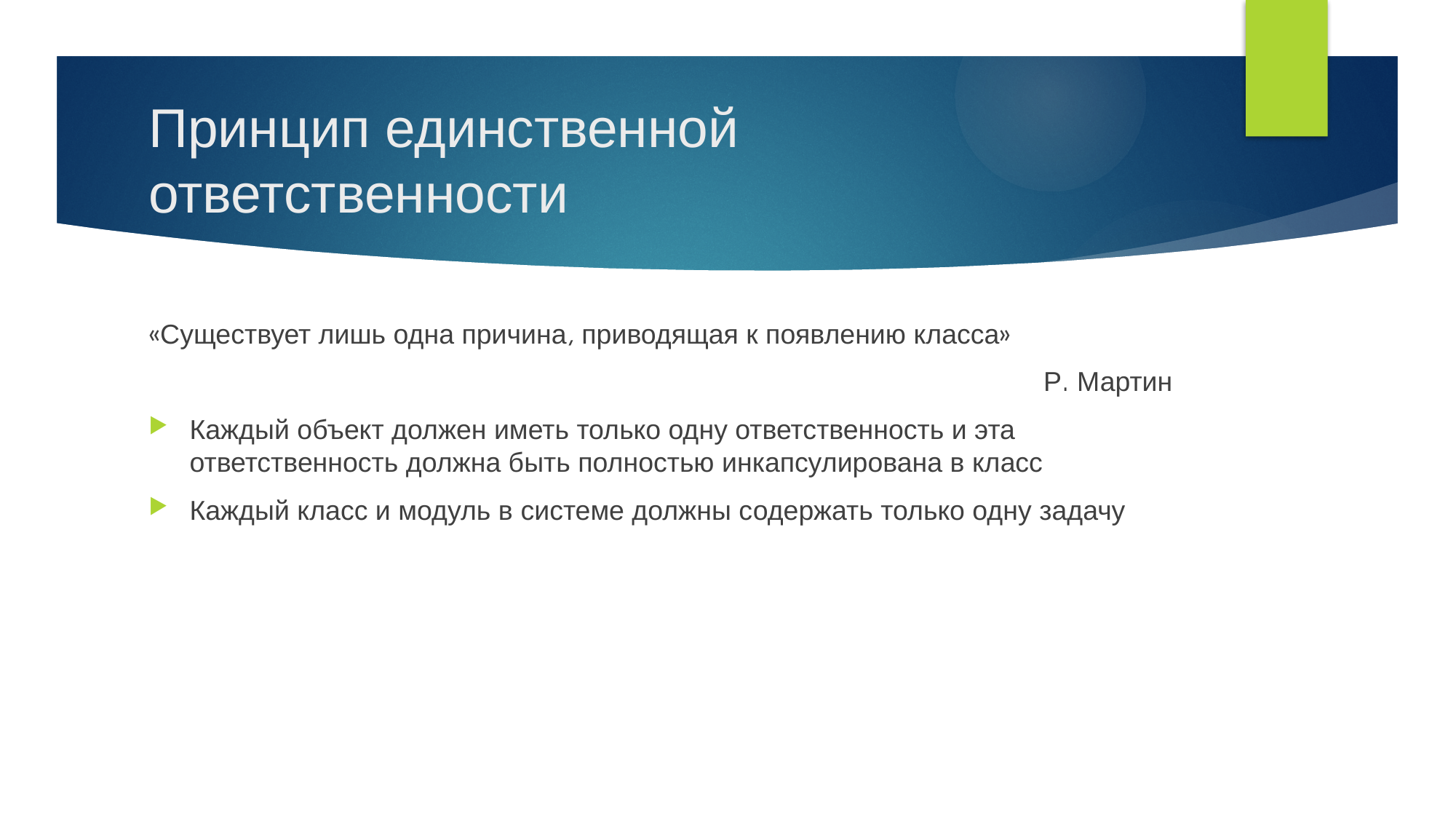

# Принцип единственной ответственности
«Существует лишь одна причина, приводящая к появлению класса»
Р. Мартин
Каждый объект должен иметь только одну ответственность и эта ответственность должна быть полностью инкапсулирована в класс
Каждый класс и модуль в системе должны содержать только одну задачу